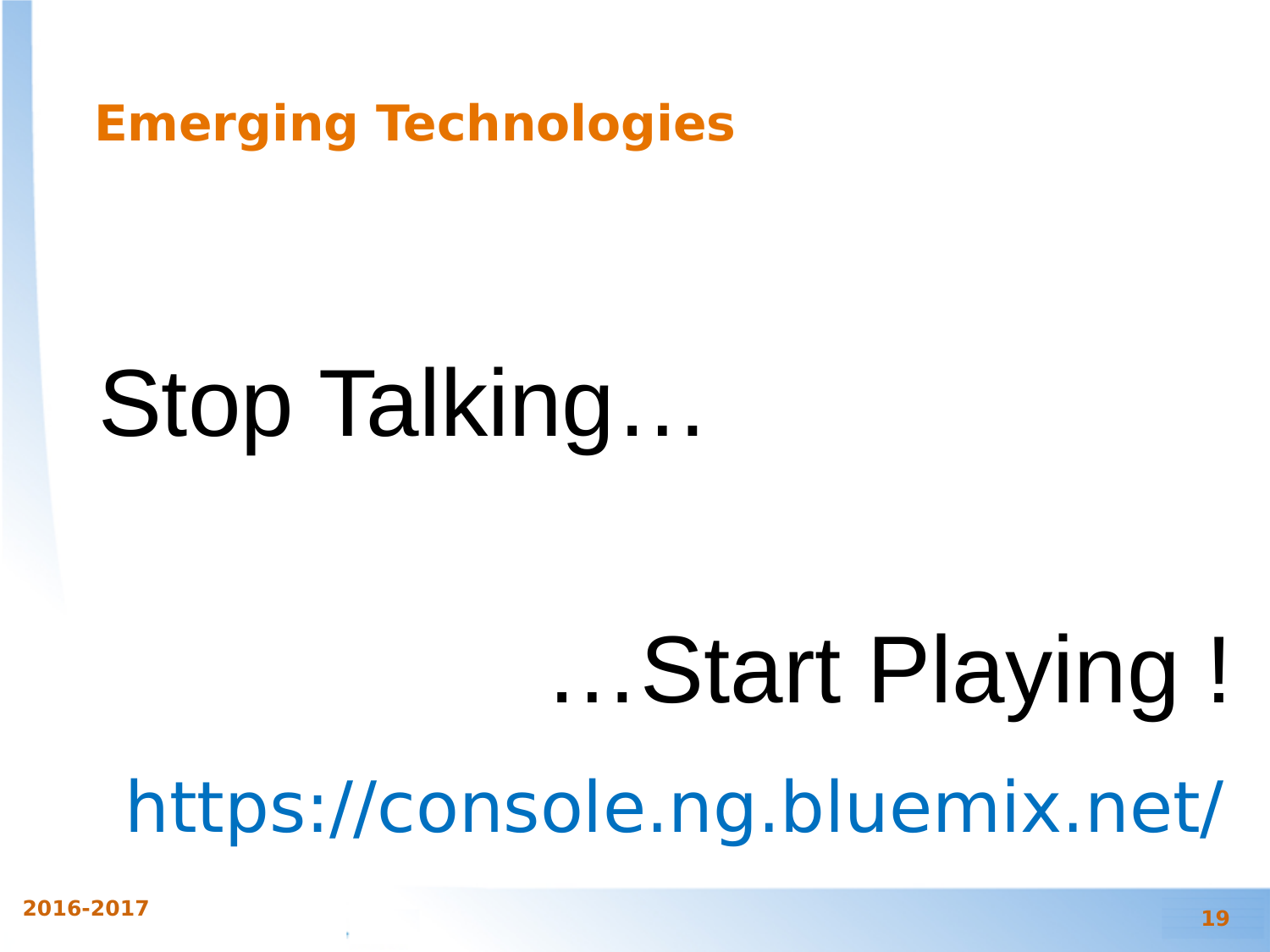

# Emerging Technologies

Stop Talking…

…Start Playing !
https://console.ng.bluemix.net/
19